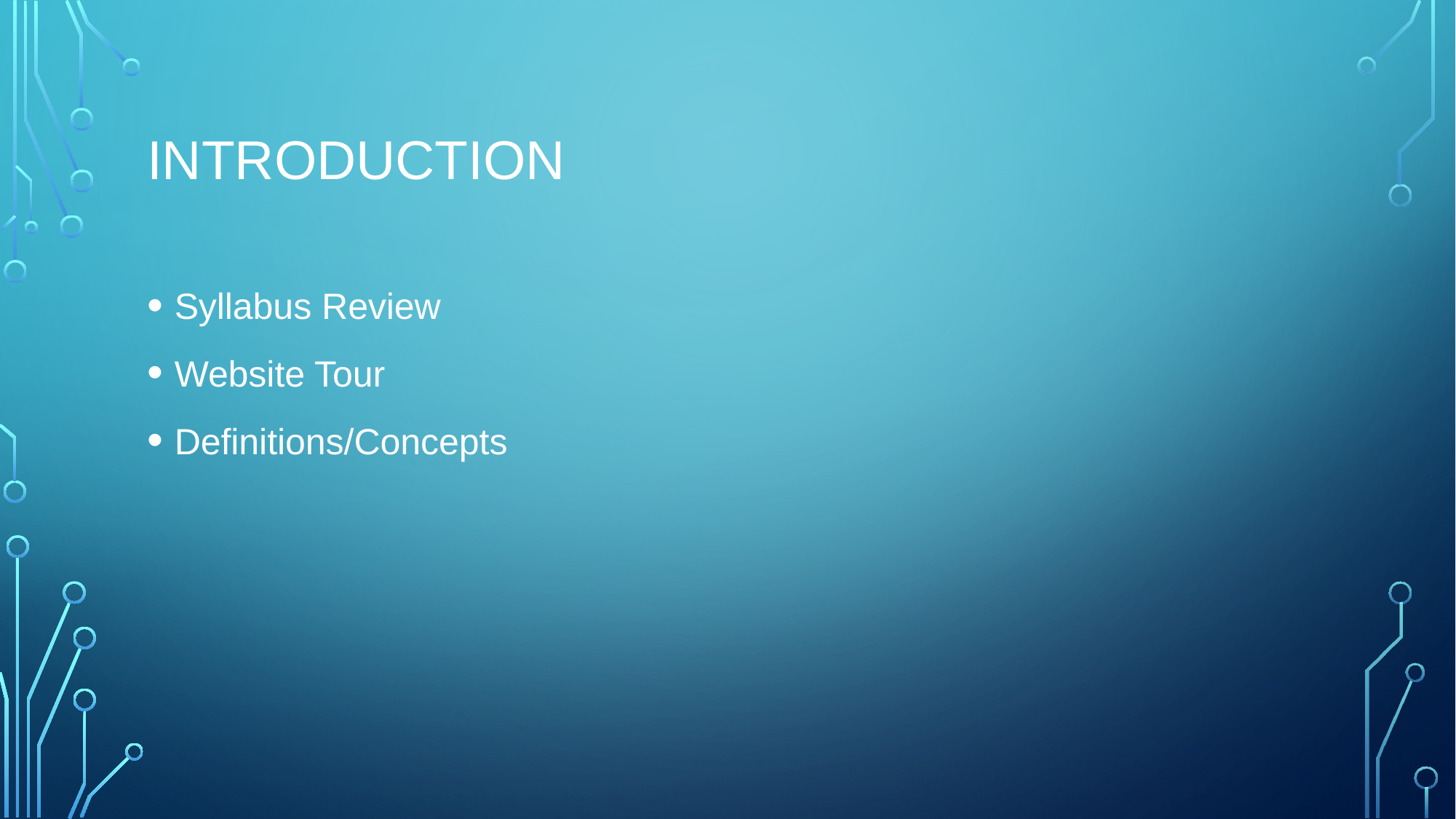

# Introduction
Syllabus Review
Website Tour
Definitions/Concepts